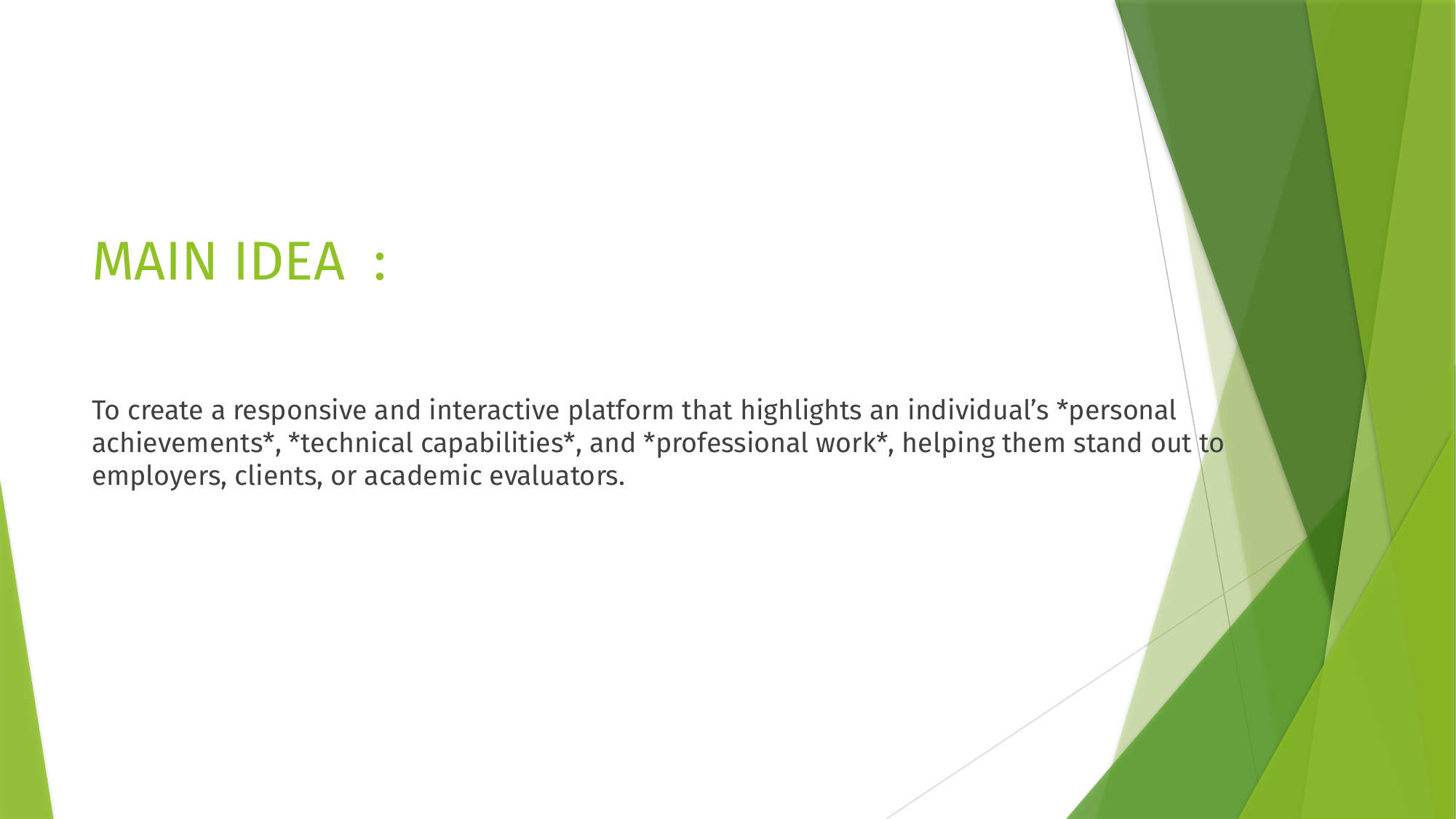

# MAIN IDEA  :
To create a responsive and interactive platform that highlights an individual’s *personal achievements*, *technical capabilities*, and *professional work*, helping them stand out to employers, clients, or academic evaluators.